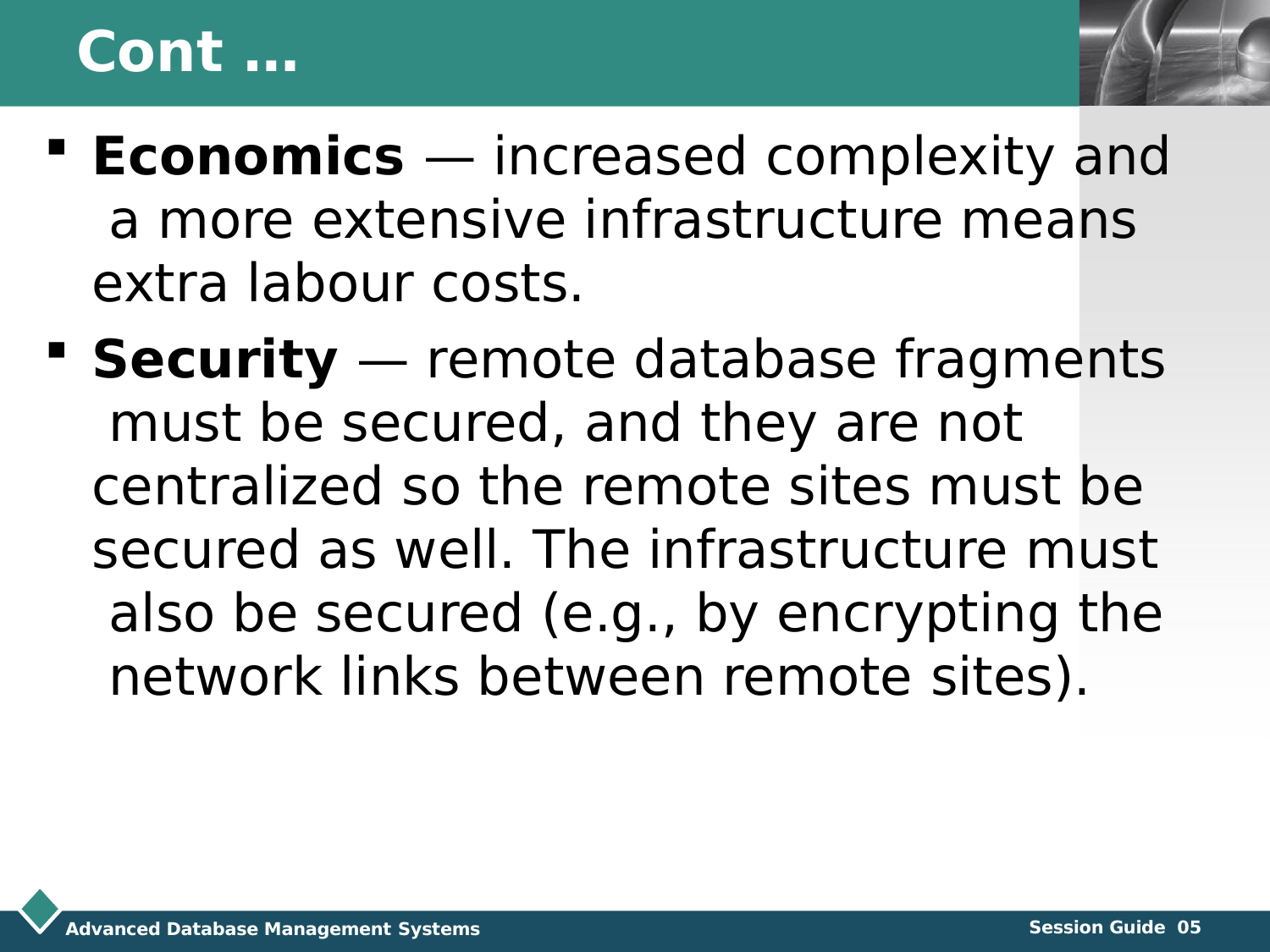

# Cont …
LOGO
Economics — increased complexity and  a more extensive infrastructure means  extra labour costs.
Security — remote database fragments  must be secured, and they are not  centralized so the remote sites must be  secured as well. The infrastructure must  also be secured (e.g., by encrypting the  network links between remote sites).
Session Guide 05
Advanced Database Management Systems